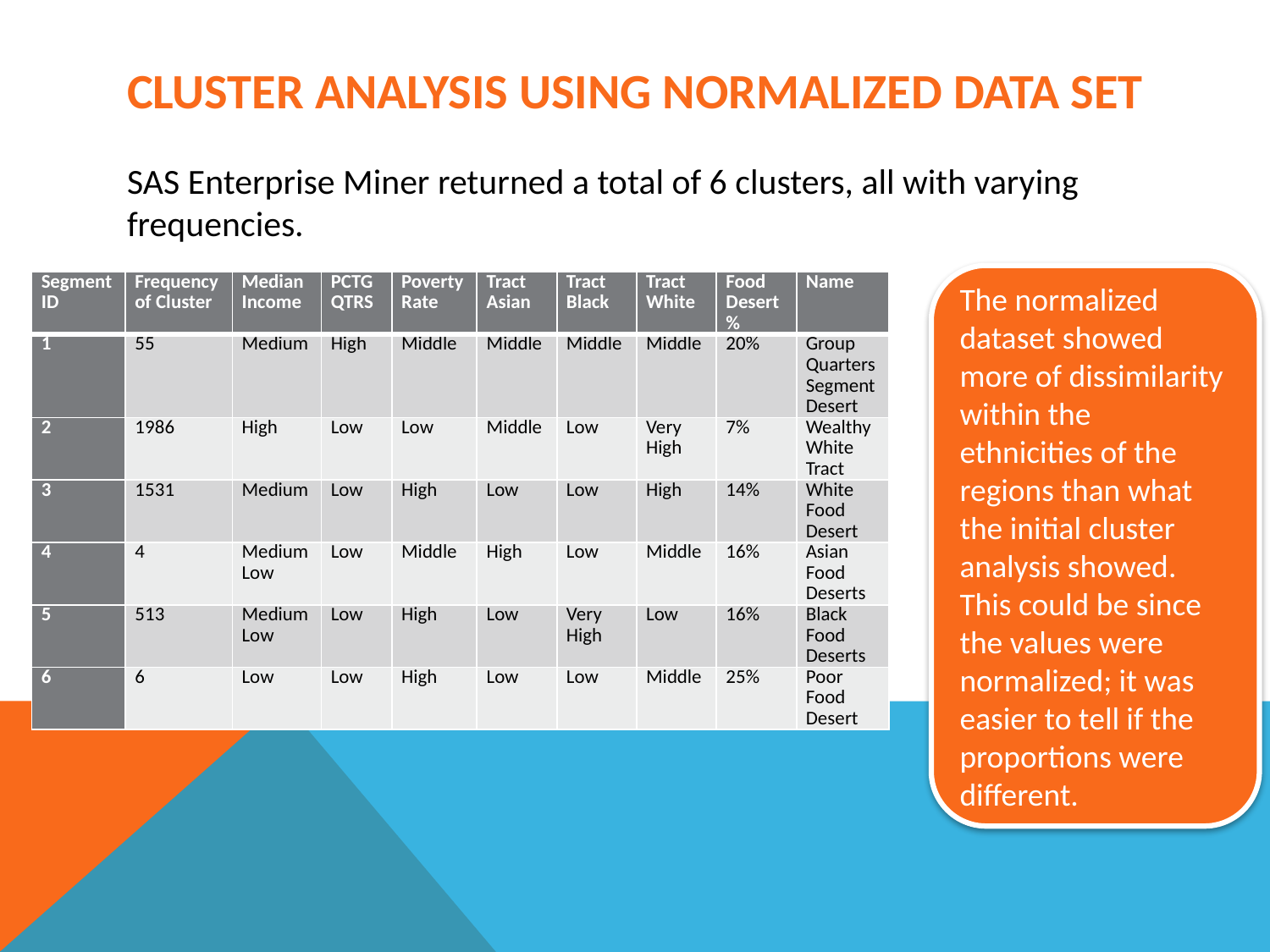

# Cluster Analysis Using Normalized Data Set
SAS Enterprise Miner returned a total of 6 clusters, all with varying frequencies.
The normalized dataset showed more of dissimilarity within the ethnicities of the regions than what the initial cluster analysis showed. This could be since the values were normalized; it was easier to tell if the proportions were different.
| Segment ID | Frequency of Cluster | Median Income | PCTG QTRS | Poverty Rate | Tract Asian | Tract Black | Tract White | Food Desert % | Name |
| --- | --- | --- | --- | --- | --- | --- | --- | --- | --- |
| 1 | 55 | Medium | High | Middle | Middle | Middle | Middle | 20% | Group Quarters Segment Desert |
| 2 | 1986 | High | Low | Low | Middle | Low | Very High | 7% | Wealthy White Tract |
| 3 | 1531 | Medium | Low | High | Low | Low | High | 14% | White Food Desert |
| 4 | 4 | Medium Low | Low | Middle | High | Low | Middle | 16% | Asian Food Deserts |
| 5 | 513 | Medium Low | Low | High | Low | Very High | Low | 16% | Black Food Deserts |
| 6 | 6 | Low | Low | High | Low | Low | Middle | 25% | Poor Food Desert |